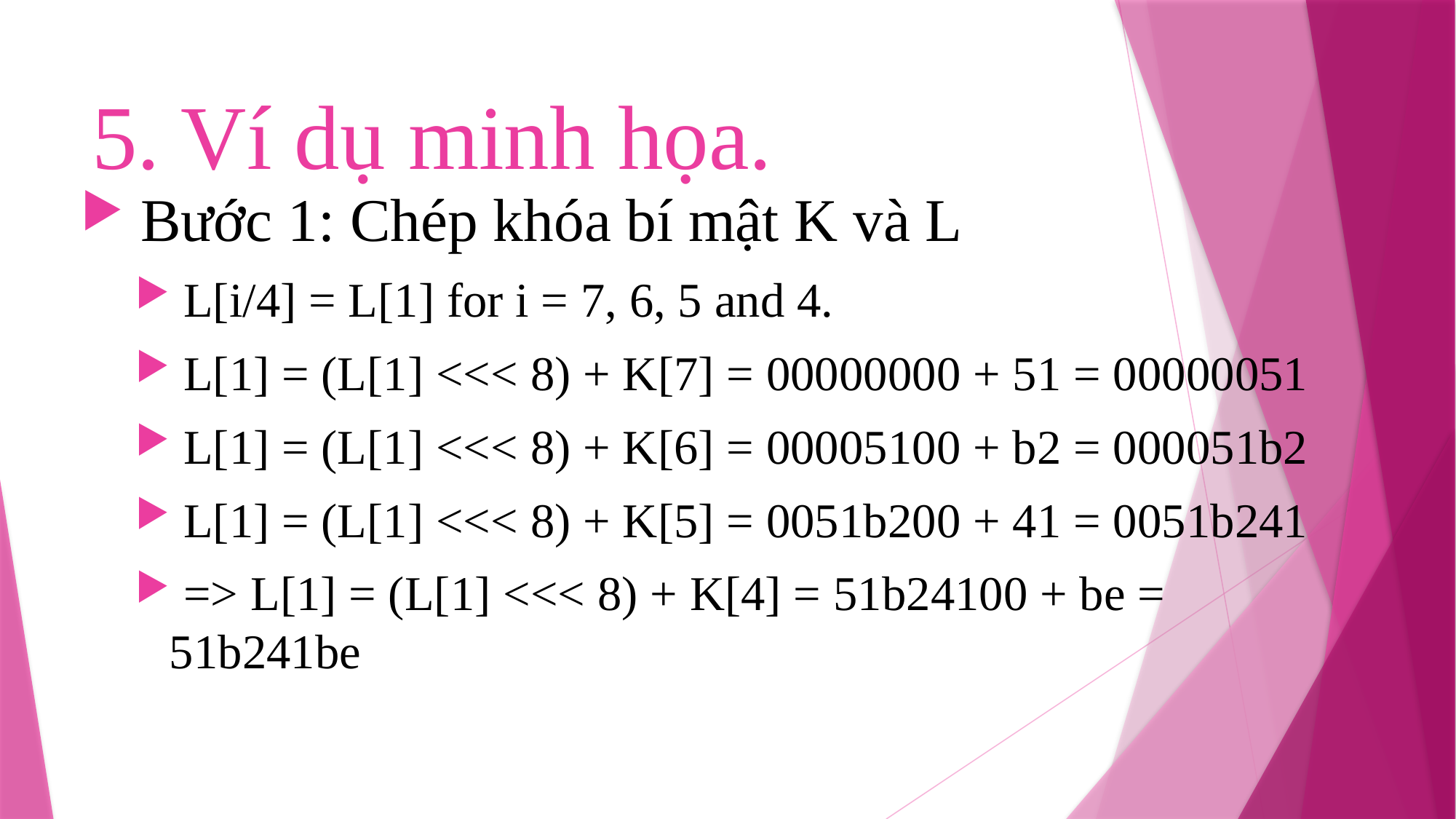

# 5. Ví dụ minh họa.
 Bước 1: Chép khóa bí mật K và L
 L[i/4] = L[1] for i = 7, 6, 5 and 4.
 L[1] = (L[1] <<< 8) + K[7] = 00000000 + 51 = 00000051
 L[1] = (L[1] <<< 8) + K[6] = 00005100 + b2 = 000051b2
 L[1] = (L[1] <<< 8) + K[5] = 0051b200 + 41 = 0051b241
 => L[1] = (L[1] <<< 8) + K[4] = 51b24100 + be = 51b241be